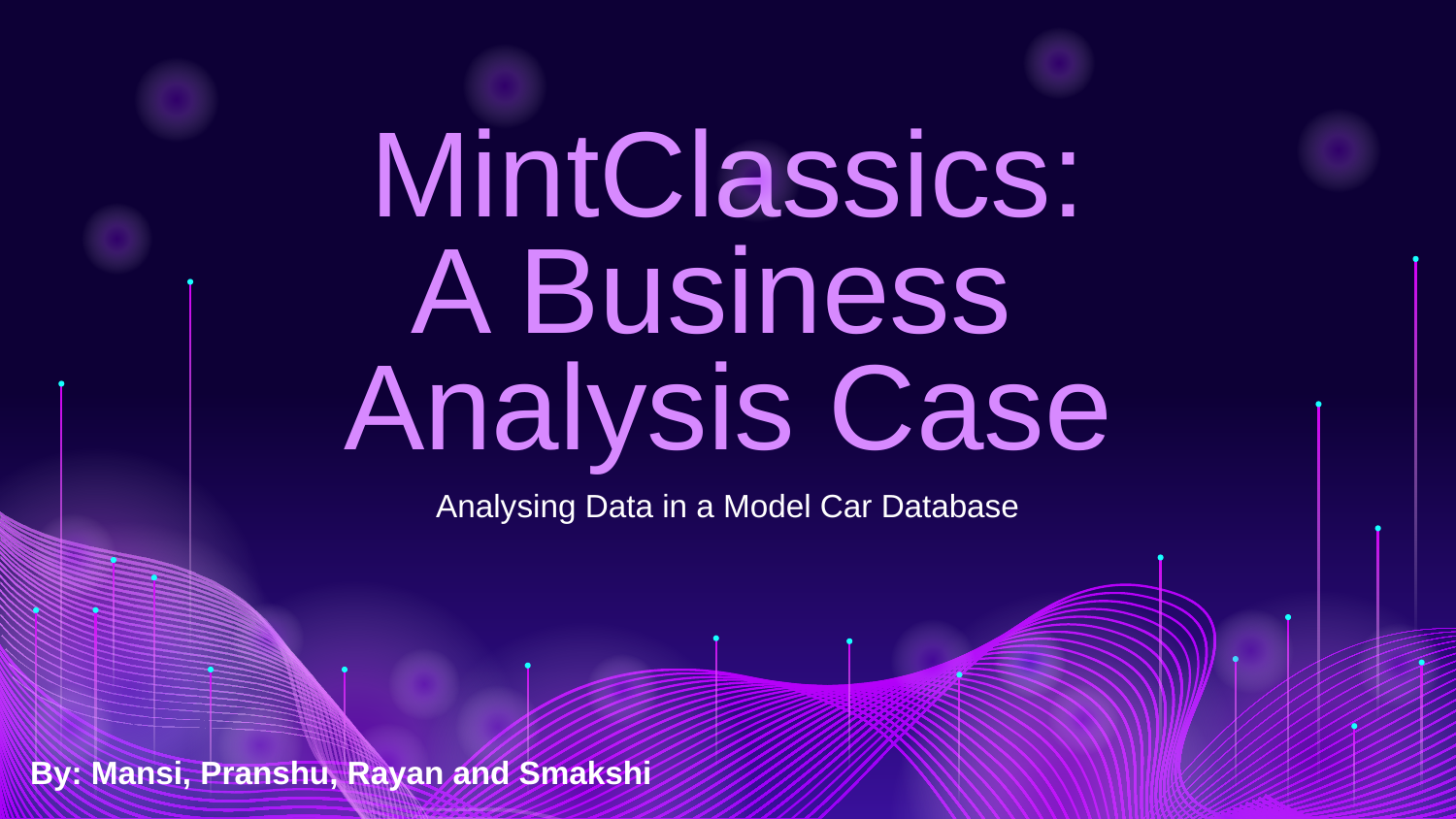

# MintClassics:
A Business
Analysis Case

Analysing Data in a Model Car Database
By: Mansi, Pranshu, Rayan and Smakshi